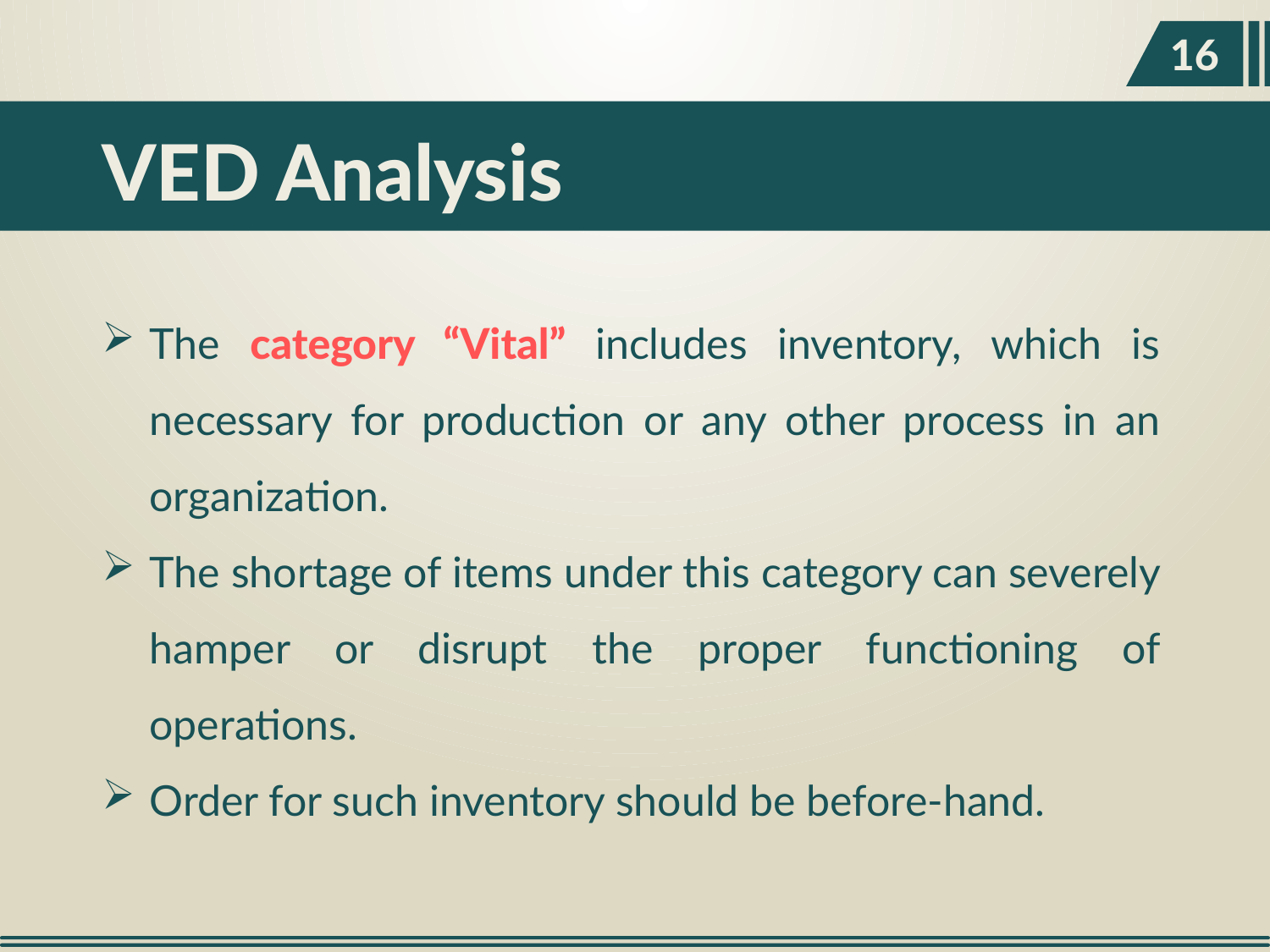

16
VED Analysis
The category “Vital” includes inventory, which is necessary for production or any other process in an organization.
The shortage of items under this category can severely hamper or disrupt the proper functioning of operations.
Order for such inventory should be before-hand.